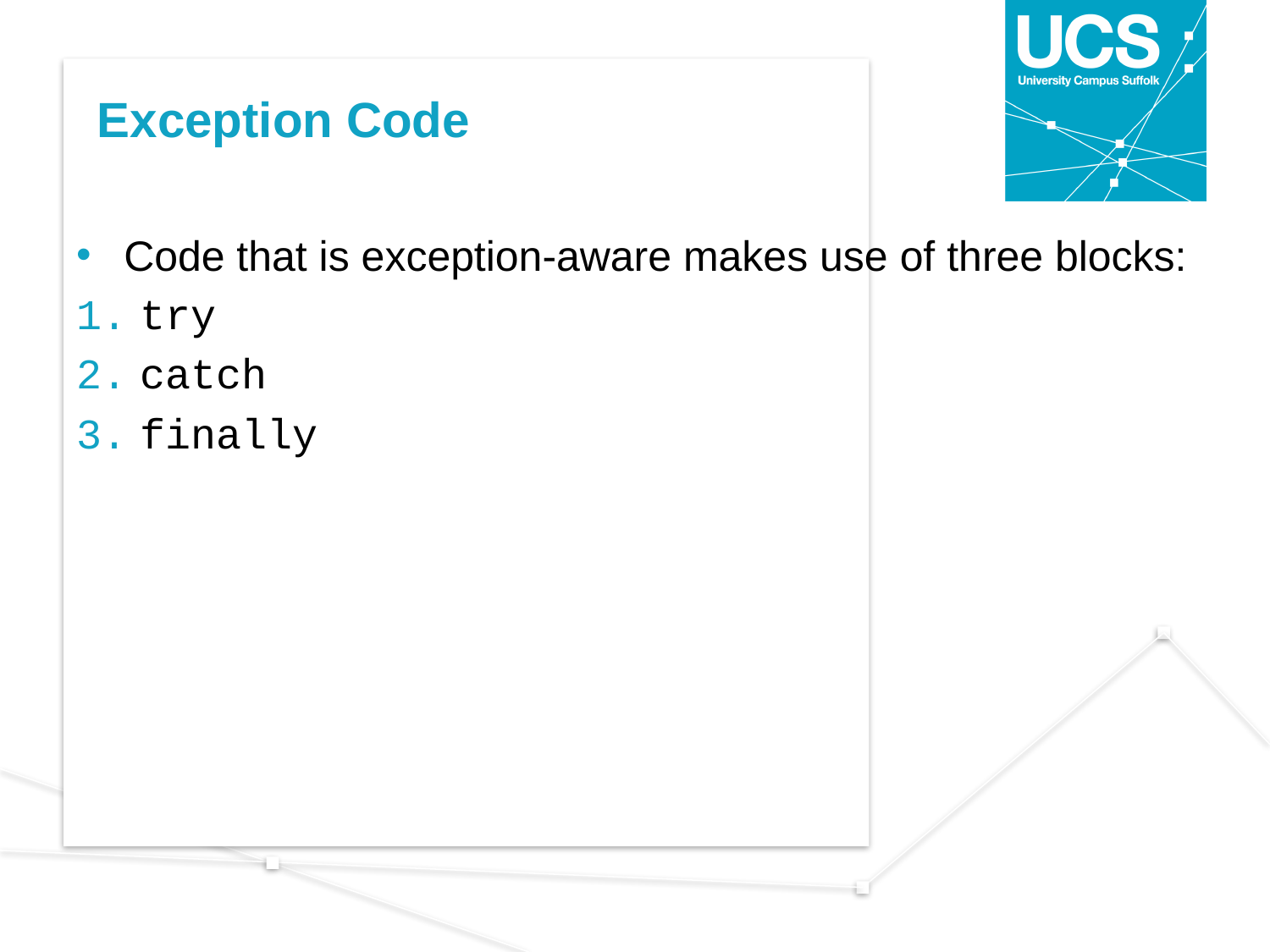

# Exception Code
Code that is exception-aware makes use of three blocks:
try
catch
finally